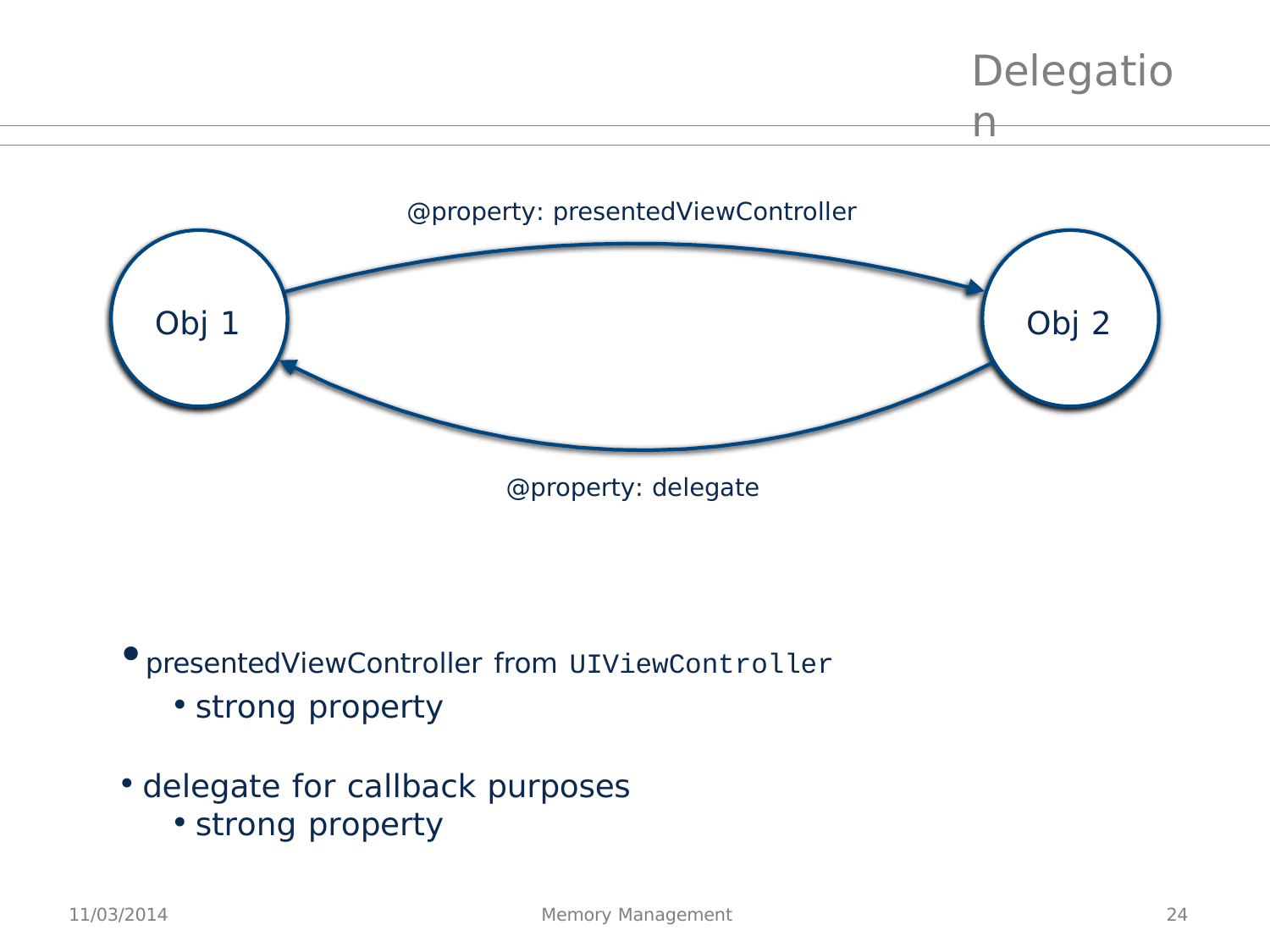

# Delegation
@property: presentedViewController

Obj 1
Obj 2

@property: delegate
presentedViewController from UIViewController
strong property

delegate for callback purposes
strong property
11/03/2014
Memory Management
24